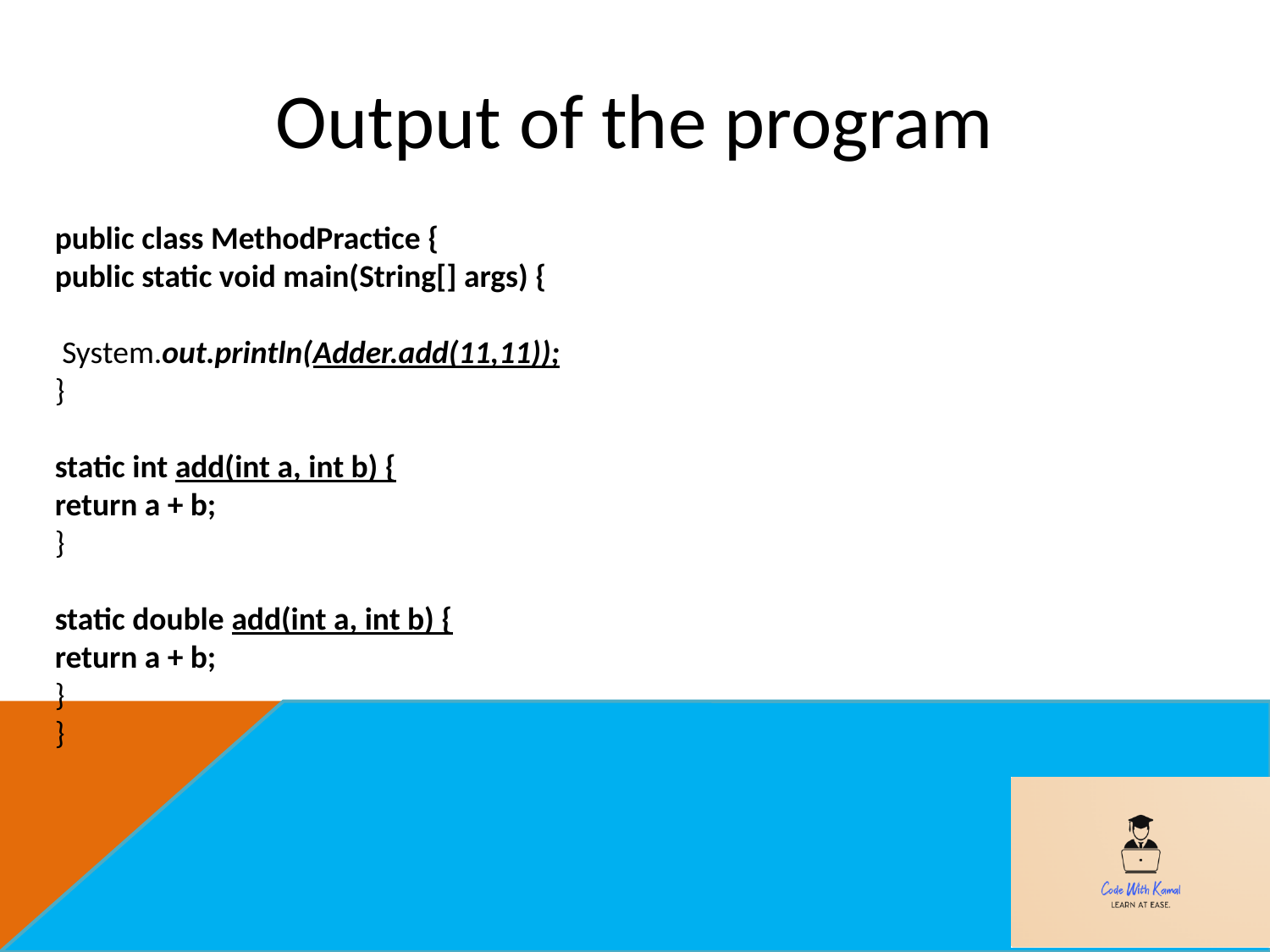

# Output of the program
public class MethodPractice {
public static void main(String[] args) {

 System.out.println(Adder.add(11,11));
}

static int add(int a, int b) {
return a + b;
}

static double add(int a, int b) {
return a + b;
}
}